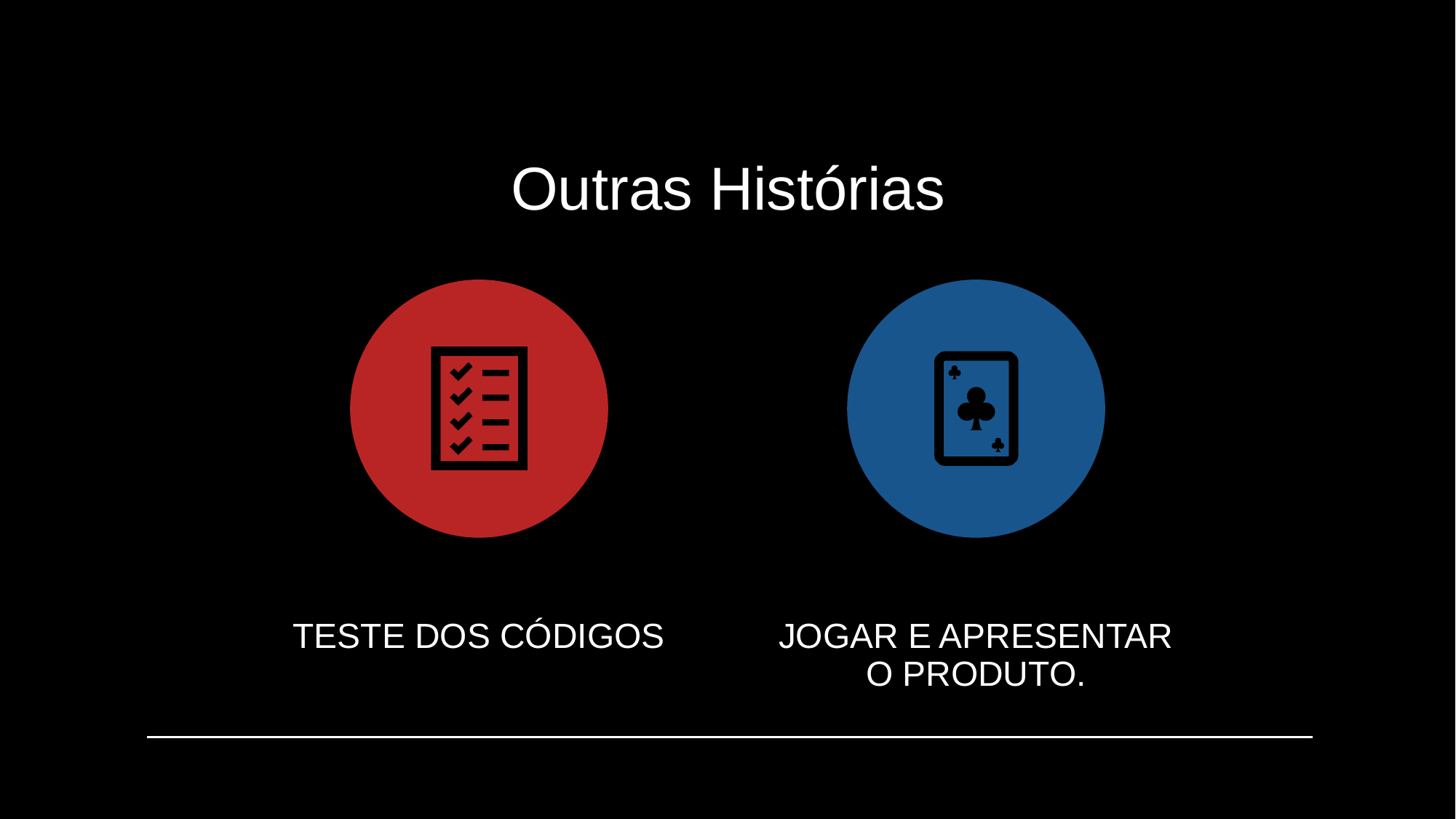

# Outras Histórias
Teste dos códigos
Jogar e apresentar o produto.